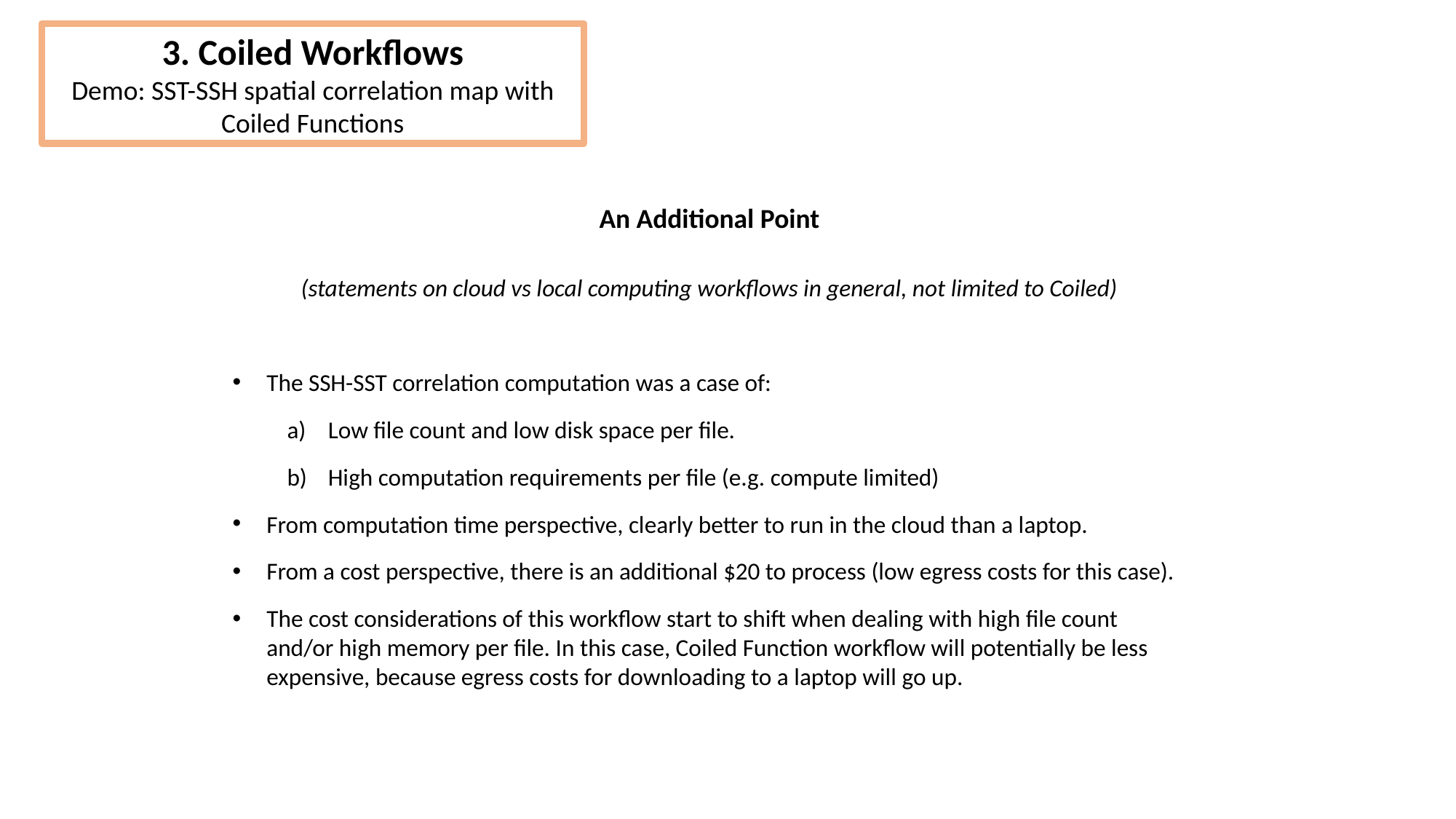

3. Coiled Workflows
Demo: SST-SSH spatial correlation map with Coiled Functions
An Additional Point
(statements on cloud vs local computing workflows in general, not limited to Coiled)

The SSH-SST correlation computation was a case of:
Low file count and low disk space per file.
High computation requirements per file (e.g. compute limited)
From computation time perspective, clearly better to run in the cloud than a laptop.
From a cost perspective, there is an additional $20 to process (low egress costs for this case).
The cost considerations of this workflow start to shift when dealing with high file count and/or high memory per file. In this case, Coiled Function workflow will potentially be less expensive, because egress costs for downloading to a laptop will go up.